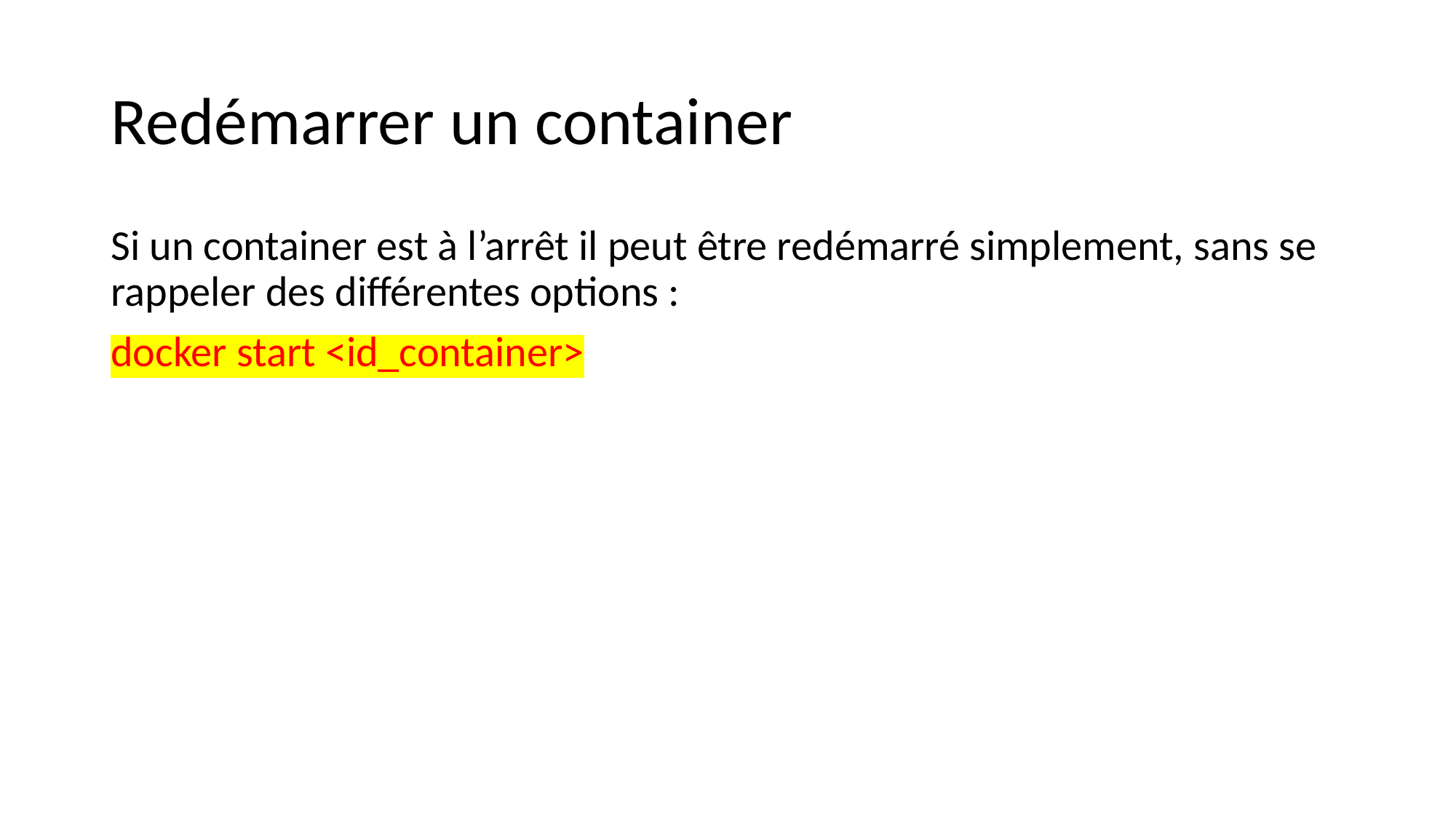

# Redémarrer un container
Si un container est à l’arrêt il peut être redémarré simplement, sans se rappeler des différentes options :
docker start <id_container>